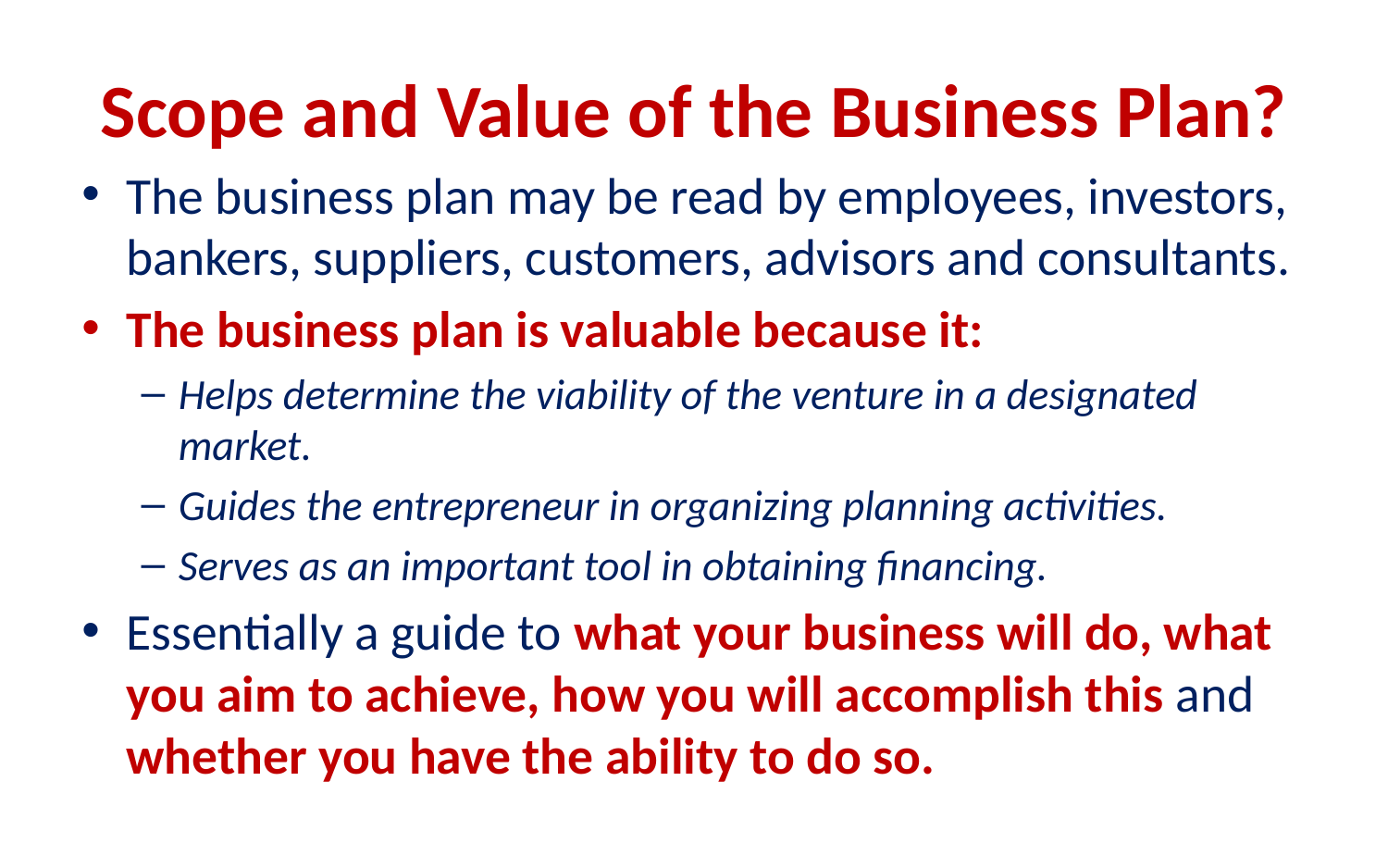

# Scope and Value of the Business Plan?
The business plan may be read by employees, investors,  bankers, suppliers, customers, advisors and consultants.
The business plan is valuable because it:
Helps determine the viability of the venture in a designated market.
Guides the entrepreneur in organizing planning activities.
Serves as an important tool in obtaining financing.
Essentially a guide to what your business will do, what you aim to achieve, how you will accomplish this and whether you have the ability to do so.